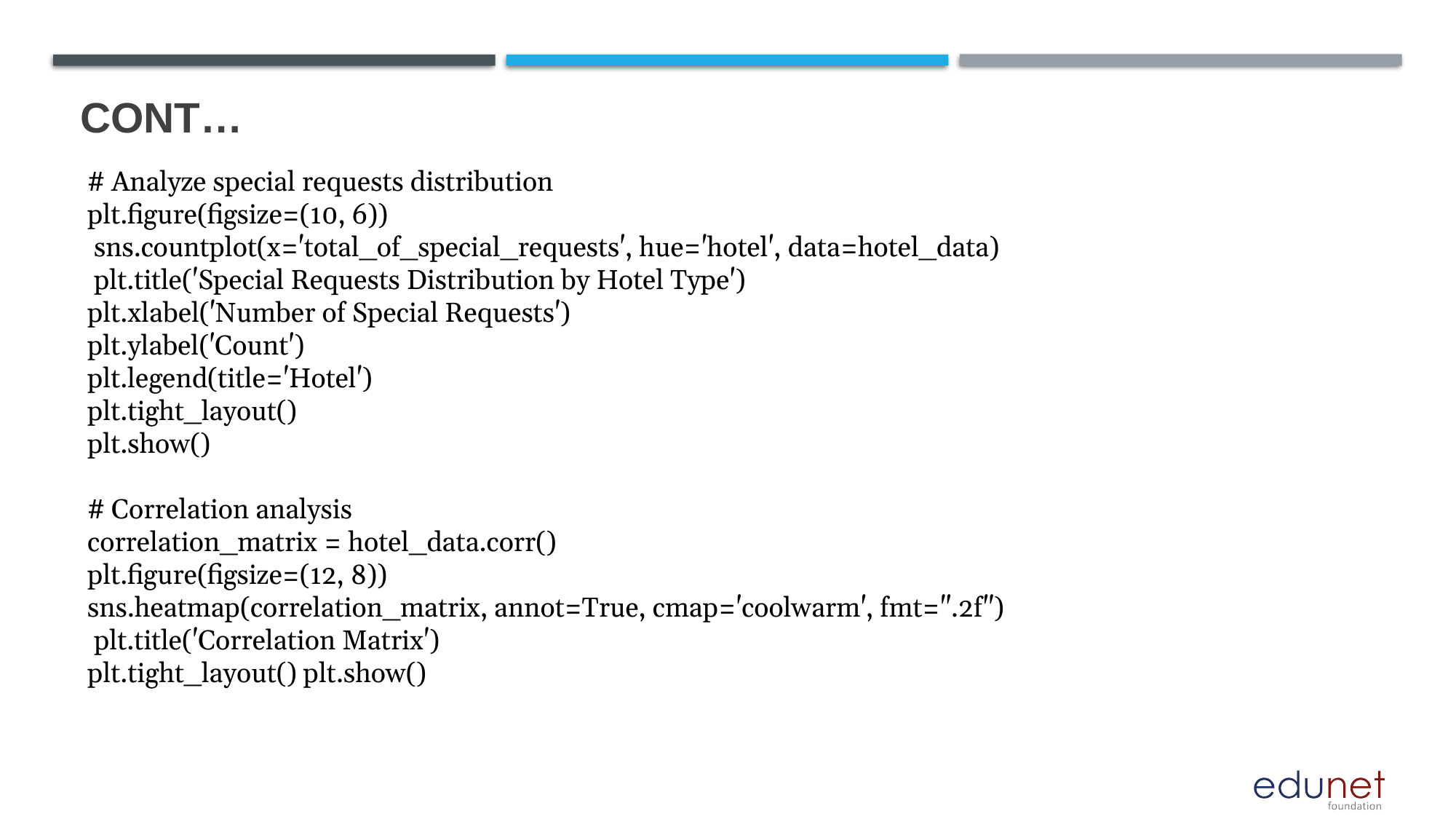

# Cont…
# Analyze special requests distribution
plt.figure(figsize=(10, 6))
 sns.countplot(x='total_of_special_requests', hue='hotel', data=hotel_data)
 plt.title('Special Requests Distribution by Hotel Type')
plt.xlabel('Number of Special Requests')
plt.ylabel('Count')
plt.legend(title='Hotel')
plt.tight_layout()
plt.show()

# Correlation analysis
correlation_matrix = hotel_data.corr()
plt.figure(figsize=(12, 8))
sns.heatmap(correlation_matrix, annot=True, cmap='coolwarm', fmt=".2f")
 plt.title('Correlation Matrix')
plt.tight_layout() plt.show()